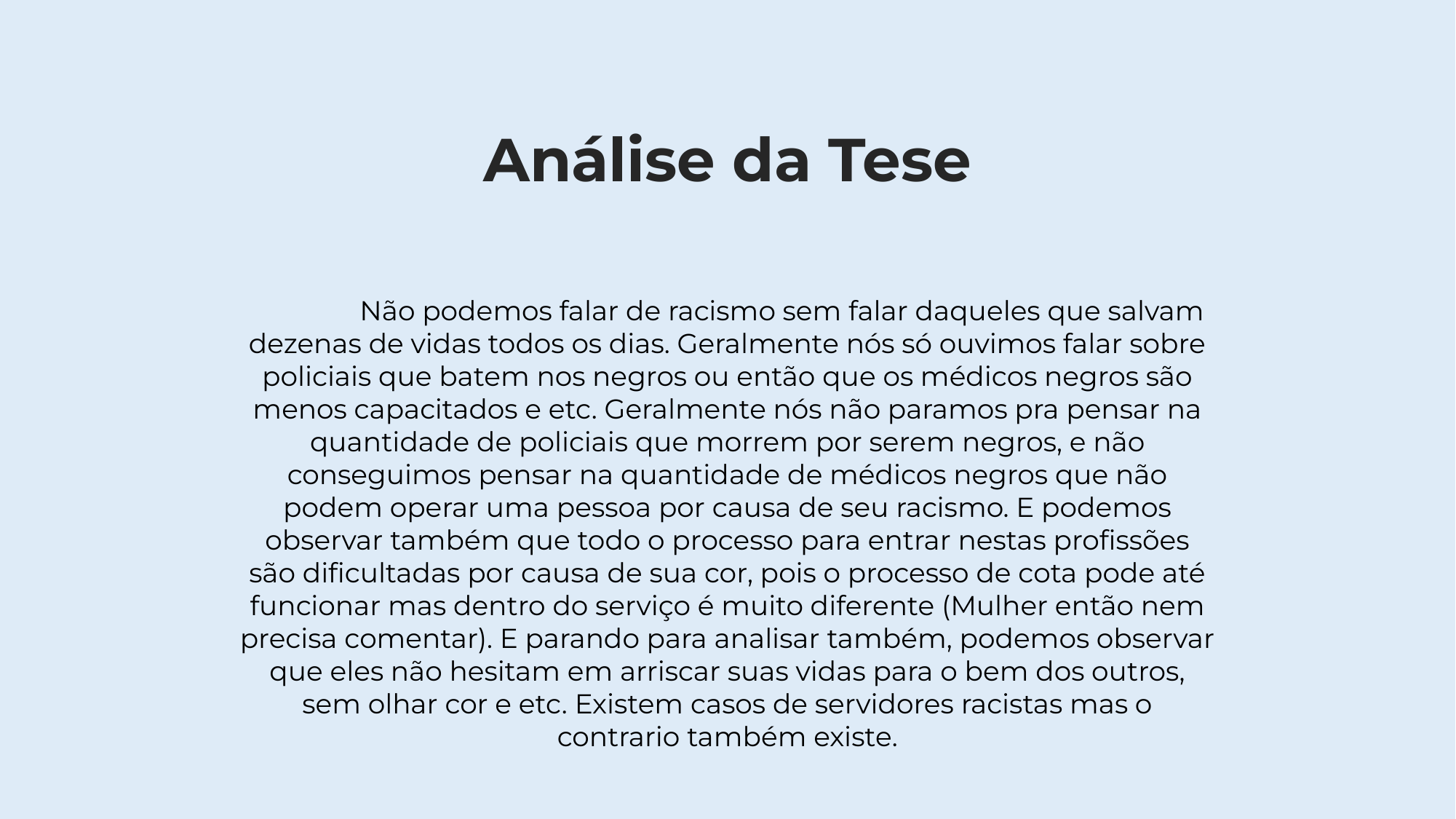

Análise da Tese
	Não podemos falar de racismo sem falar daqueles que salvam dezenas de vidas todos os dias. Geralmente nós só ouvimos falar sobre policiais que batem nos negros ou então que os médicos negros são menos capacitados e etc. Geralmente nós não paramos pra pensar na quantidade de policiais que morrem por serem negros, e não conseguimos pensar na quantidade de médicos negros que não podem operar uma pessoa por causa de seu racismo. E podemos observar também que todo o processo para entrar nestas profissões são dificultadas por causa de sua cor, pois o processo de cota pode até funcionar mas dentro do serviço é muito diferente (Mulher então nem precisa comentar). E parando para analisar também, podemos observar que eles não hesitam em arriscar suas vidas para o bem dos outros, sem olhar cor e etc. Existem casos de servidores racistas mas o contrario também existe.